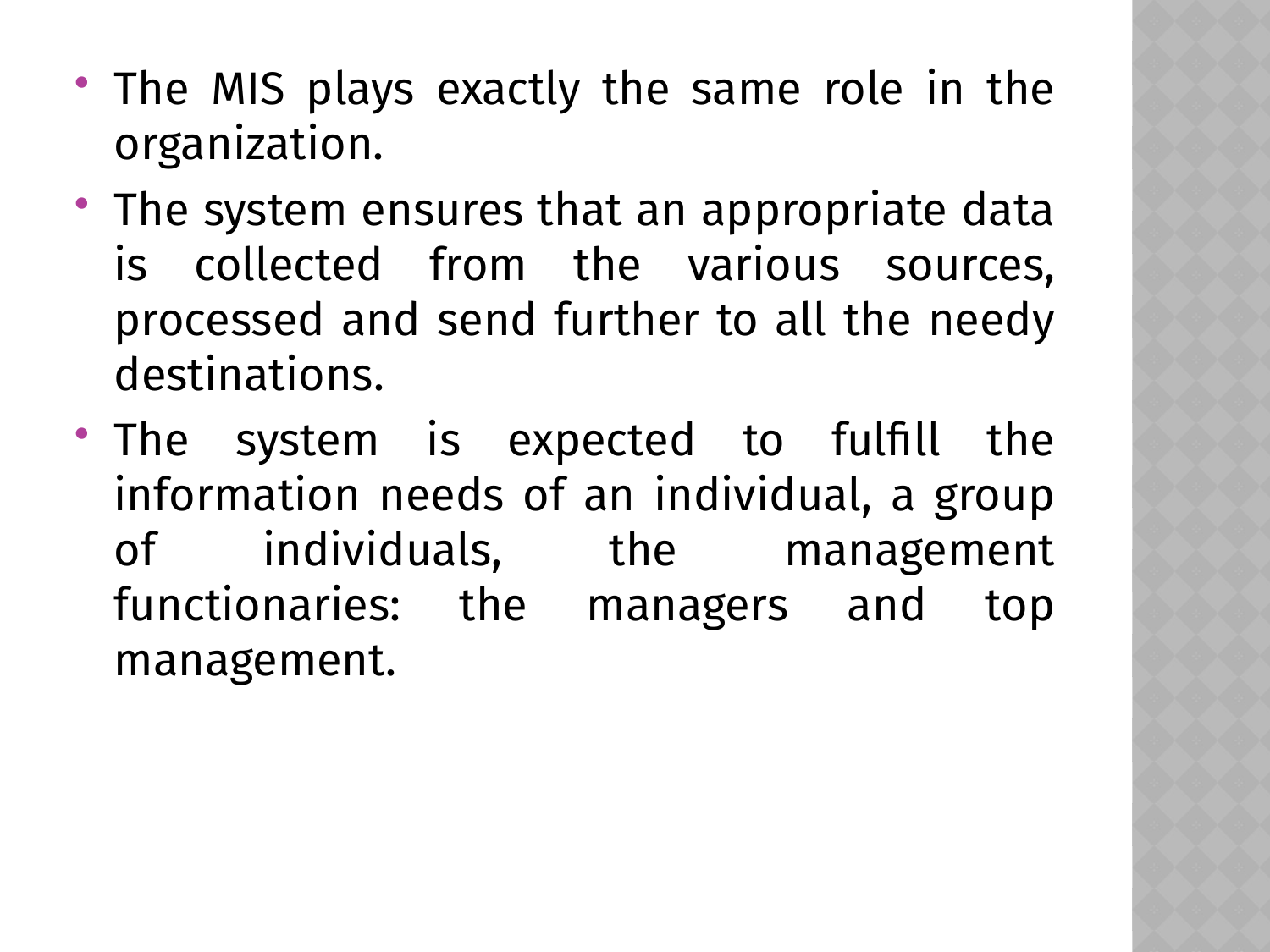

The MIS plays exactly the same role in the organization.
The system ensures that an appropriate data is collected from the various sources, processed and send further to all the needy destinations.
The system is expected to fulfill the information needs of an individual, a group of individuals, the management functionaries: the managers and top management.